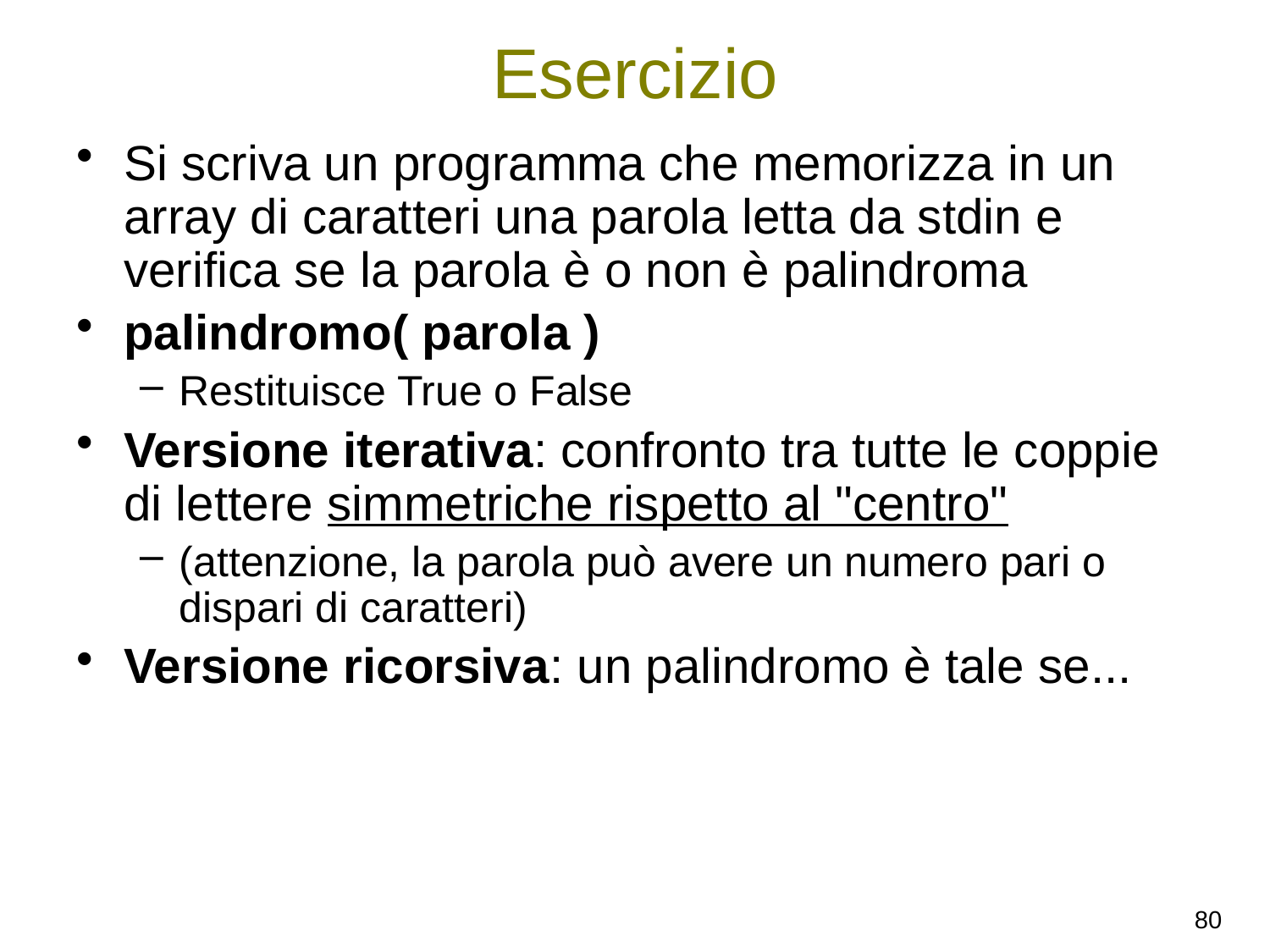

# Esercizio
Si scriva un programma che memorizza in un array di caratteri una parola letta da stdin e verifica se la parola è o non è palindroma
palindromo( parola )
Restituisce True o False
Versione iterativa: confronto tra tutte le coppie di lettere simmetriche rispetto al "centro"
(attenzione, la parola può avere un numero pari o dispari di caratteri)
Versione ricorsiva: un palindromo è tale se...
80